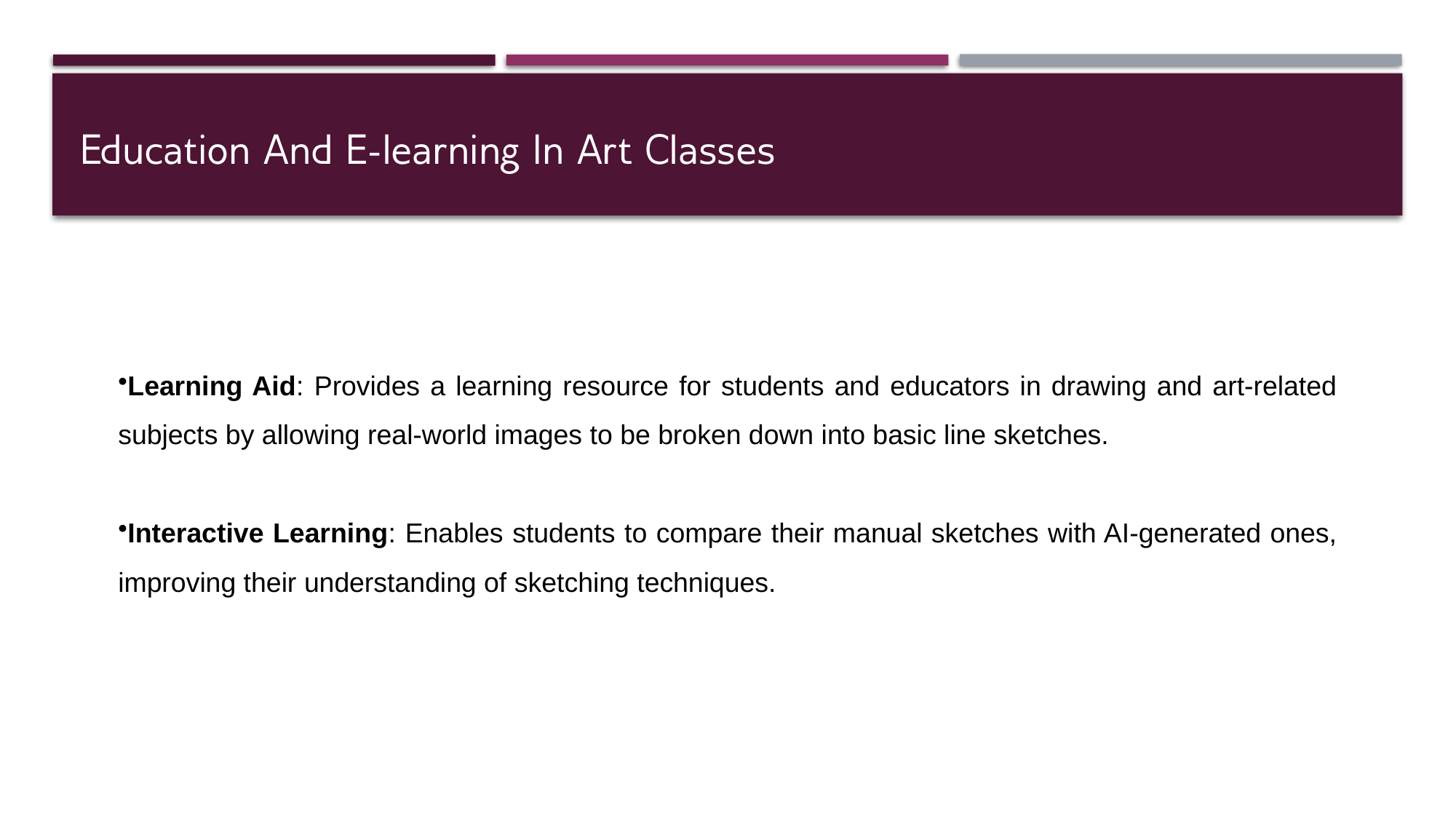

# Education And E-learning In Art Classes
Learning Aid: Provides a learning resource for students and educators in drawing and art-related subjects by allowing real-world images to be broken down into basic line sketches.

Interactive Learning: Enables students to compare their manual sketches with AI-generated ones, improving their understanding of sketching techniques.